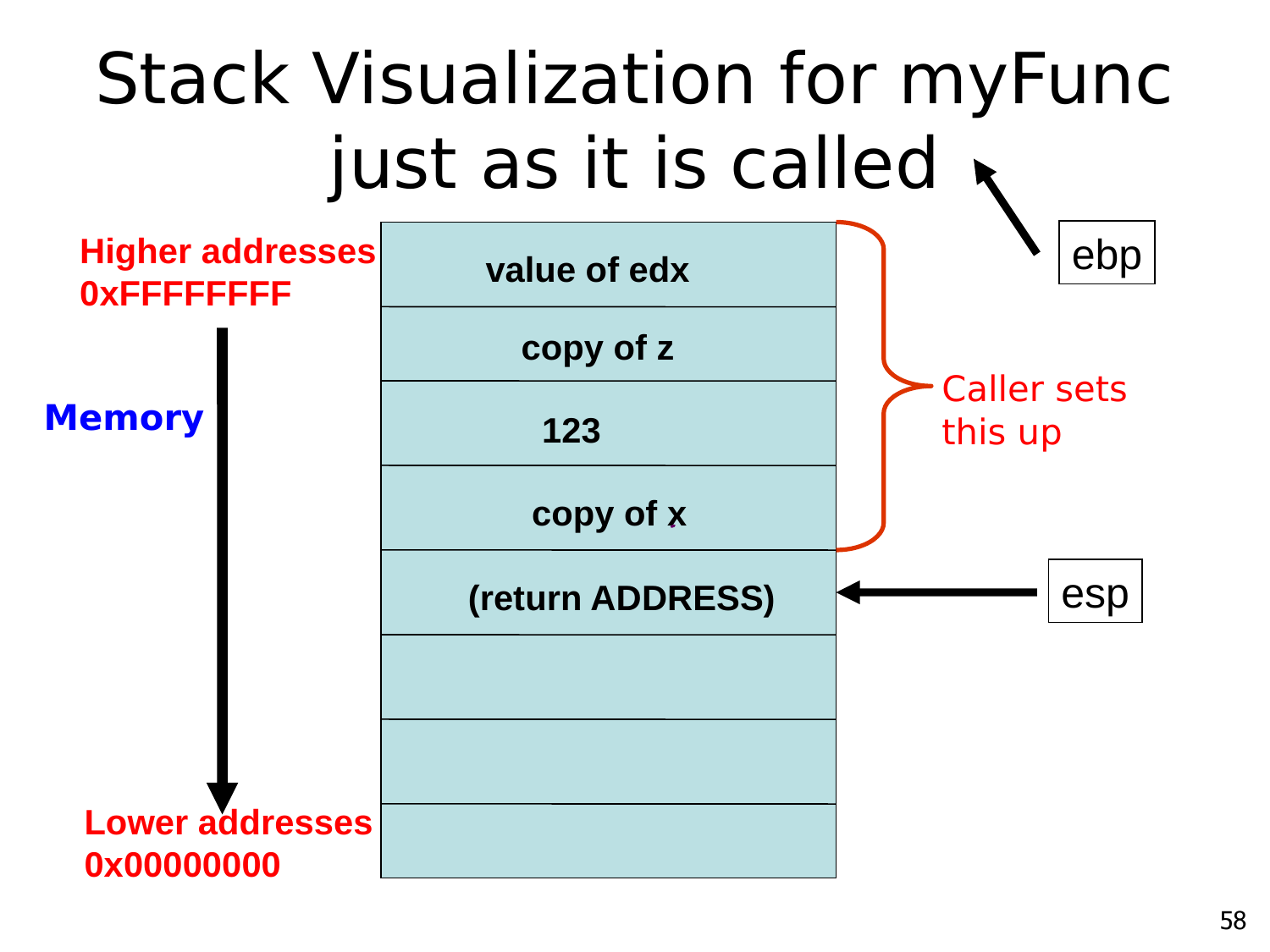

# Stack Visualization for myFunc just as it is called

ebp
Higher addresses
0xFFFFFFFF

value of edx

copy of z

Caller sets
this up

Memory
123

copy of x

esp
(return ADDRESS)

Lower addresses
0x00000000